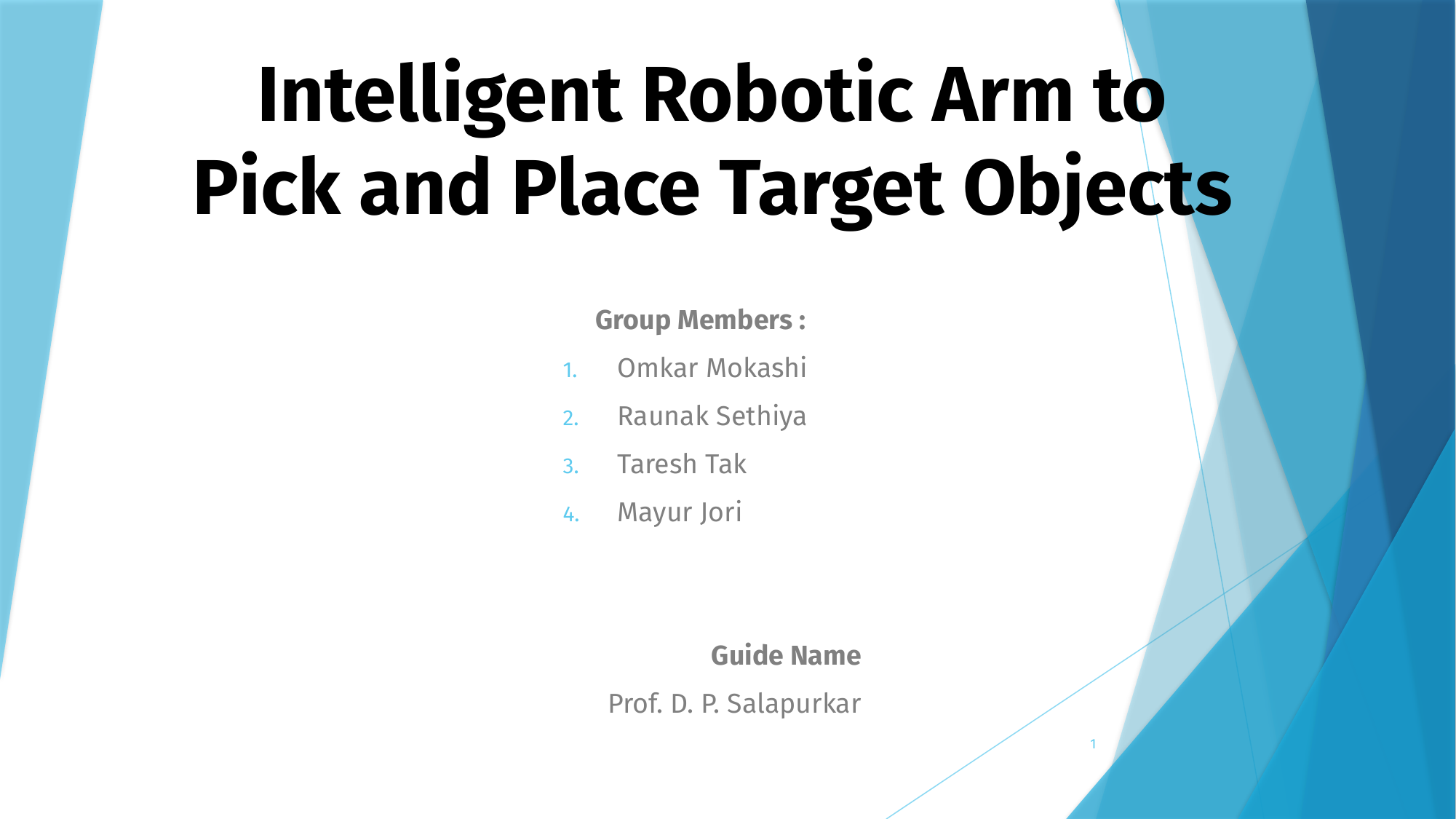

# Intelligent Robotic Arm to Pick and Place Target Objects
     Group Members :
Omkar Mokashi
Raunak Sethiya
Taresh Tak
Mayur Jori

Guide Name
Prof. D. P. Salapurkar
1